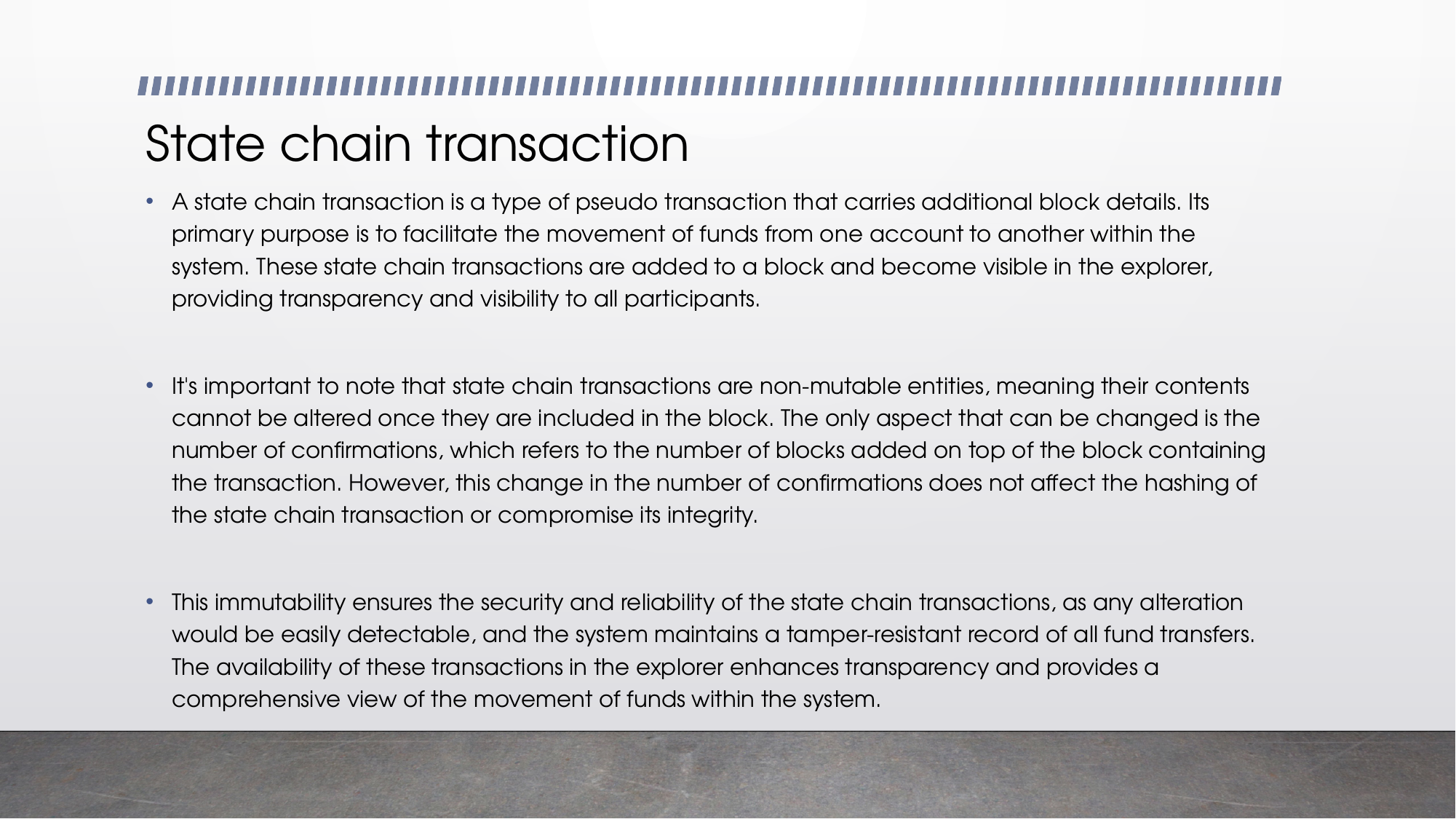

# State chain transaction
A state chain transaction is a type of pseudo transaction that carries additional block details. Its primary purpose is to facilitate the movement of funds from one account to another within the system. These state chain transactions are added to a block and become visible in the explorer, providing transparency and visibility to all participants.

It's important to note that state chain transactions are non-mutable entities, meaning their contents cannot be altered once they are included in the block. The only aspect that can be changed is the number of confirmations, which refers to the number of blocks added on top of the block containing the transaction. However, this change in the number of confirmations does not affect the hashing of the state chain transaction or compromise its integrity.

This immutability ensures the security and reliability of the state chain transactions, as any alteration would be easily detectable, and the system maintains a tamper-resistant record of all fund transfers. The availability of these transactions in the explorer enhances transparency and provides a comprehensive view of the movement of funds within the system.